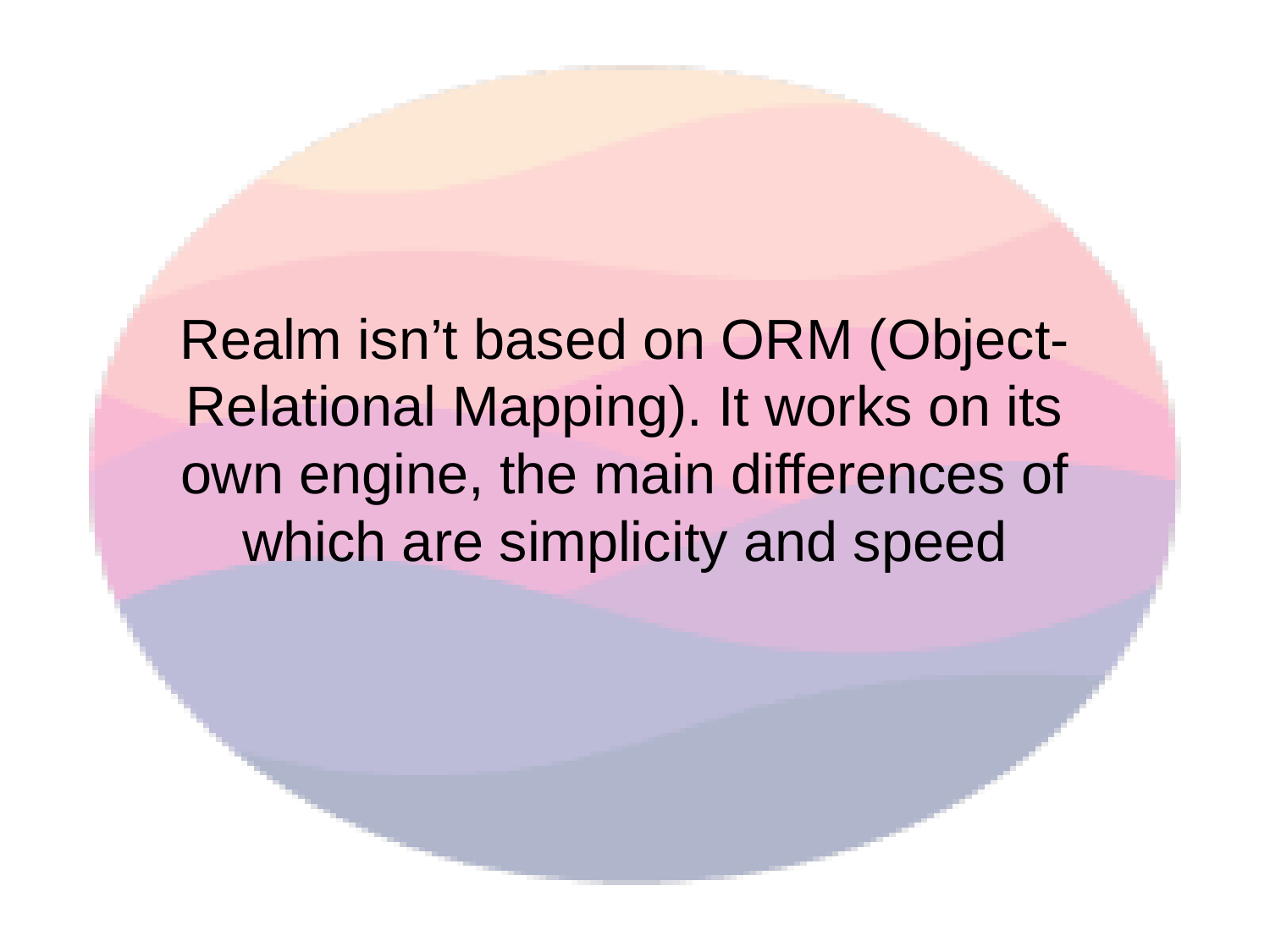

Realm isn’t based on ORM (Object-Relational Mapping). It works on its own engine, the main differences of which are simplicity and speed